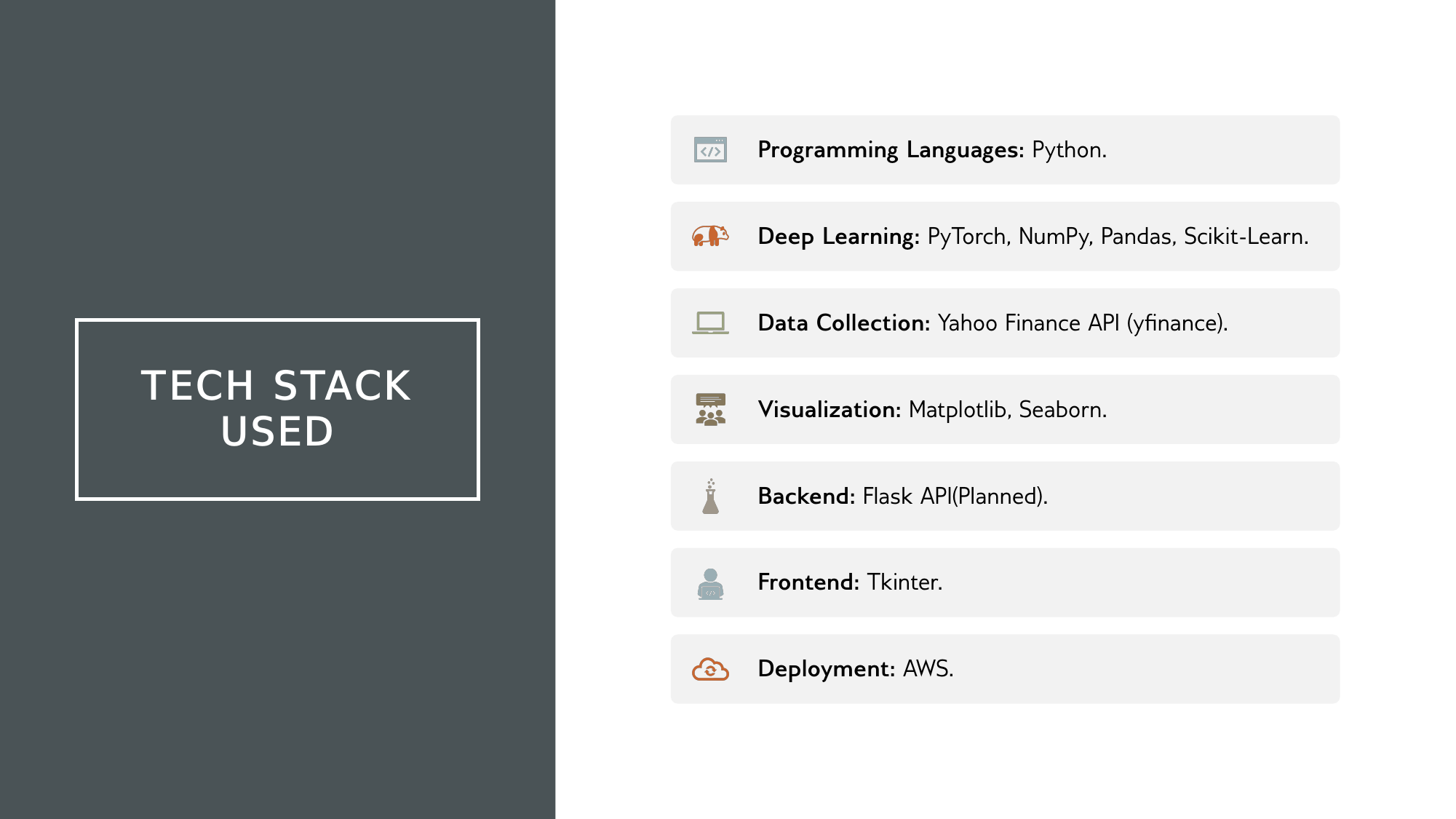

Programming Languages: Python.
Deep Learning: PyTorch, NumPy, Pandas, Scikit-Learn.
Data Collection: Yahoo Finance API (yfinance).
Visualization: Matplotlib, Seaborn.
Backend: Flask API(Planned).
Frontend: Tkinter.
Deployment: AWS.
# Tech Stack Used